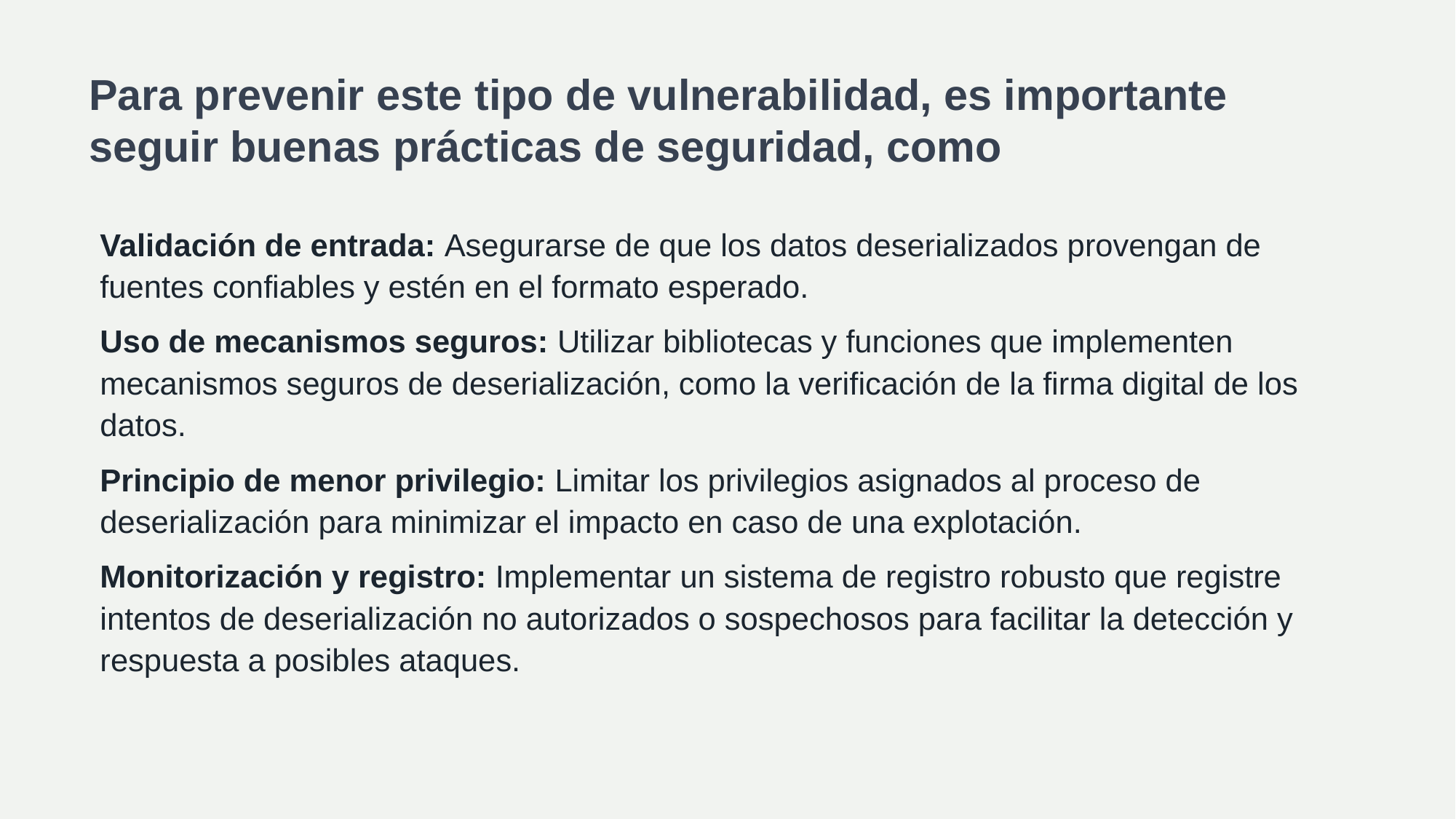

# Para prevenir este tipo de vulnerabilidad, es importante seguir buenas prácticas de seguridad, como
Validación de entrada: Asegurarse de que los datos deserializados provengan de fuentes confiables y estén en el formato esperado.
Uso de mecanismos seguros: Utilizar bibliotecas y funciones que implementen mecanismos seguros de deserialización, como la verificación de la firma digital de los datos.
Principio de menor privilegio: Limitar los privilegios asignados al proceso de deserialización para minimizar el impacto en caso de una explotación.
Monitorización y registro: Implementar un sistema de registro robusto que registre intentos de deserialización no autorizados o sospechosos para facilitar la detección y respuesta a posibles ataques.